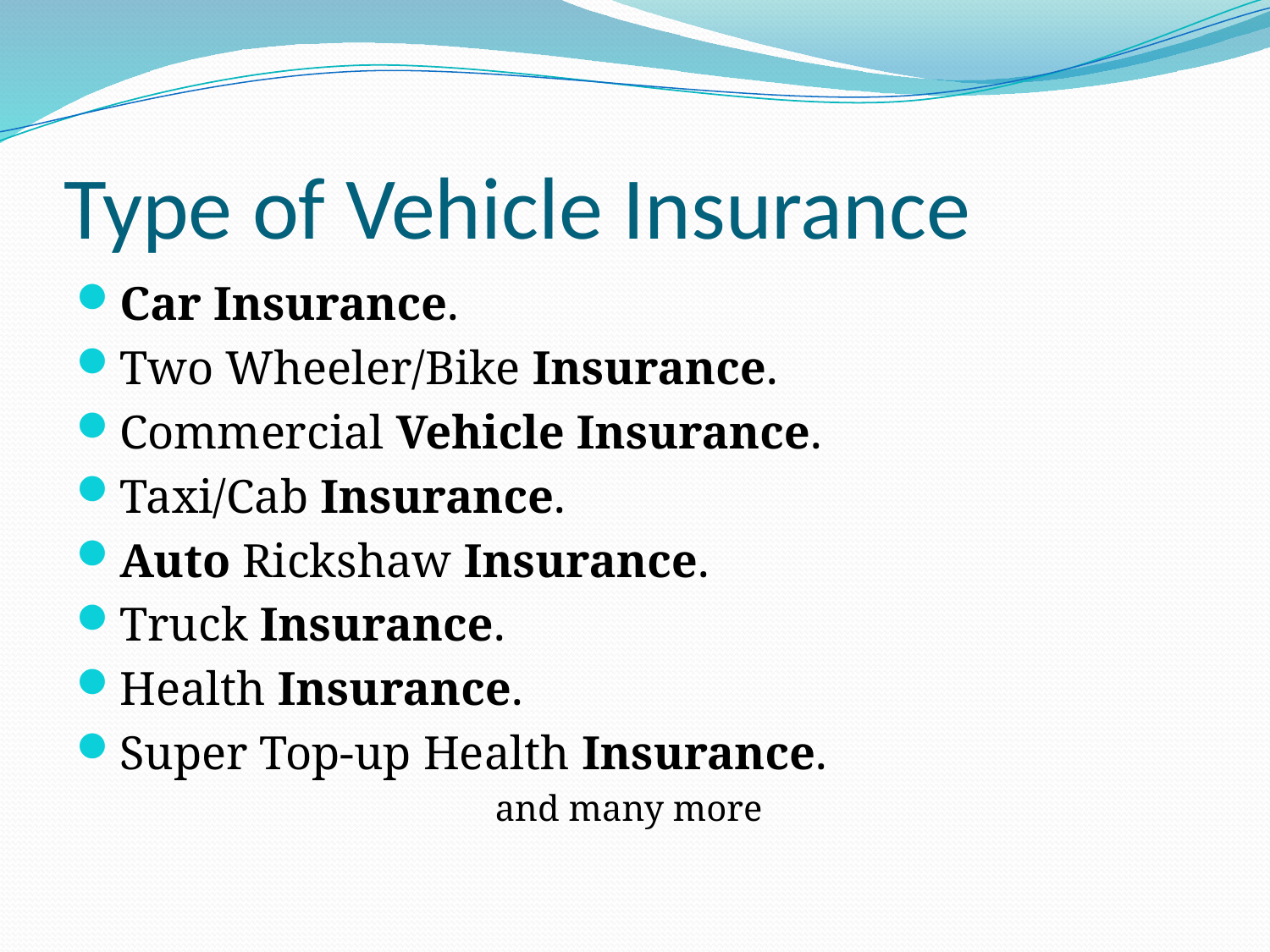

# Type of Vehicle Insurance
Car Insurance.
Two Wheeler/Bike Insurance.
Commercial Vehicle Insurance.
Taxi/Cab Insurance.
Auto Rickshaw Insurance.
Truck Insurance.
Health Insurance.
Super Top-up Health Insurance.
				and many more